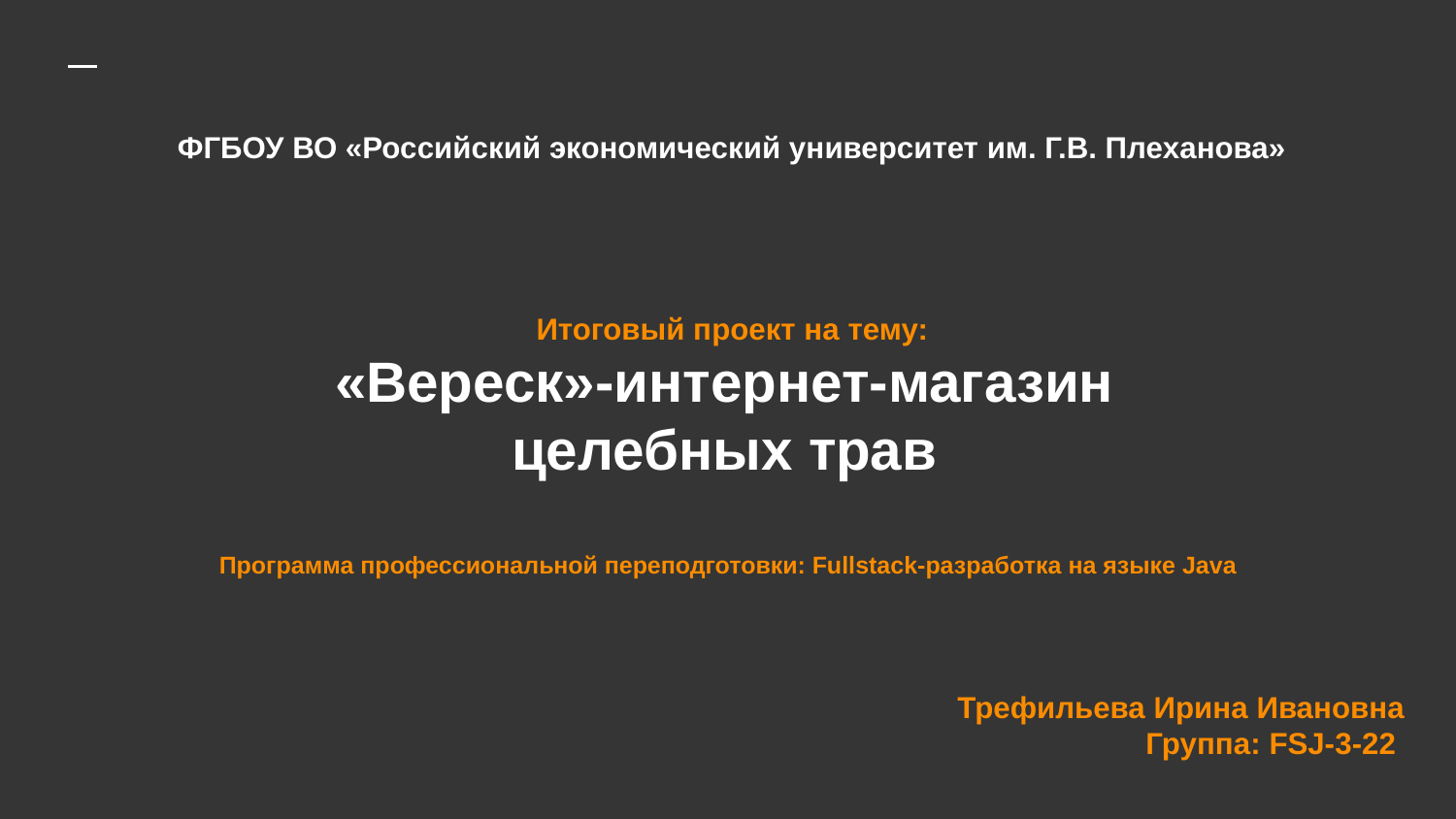

# ФГБОУ ВО «Российский экономический университет им. Г.В. Плеханова»

 Итоговый проект на тему:
«Вереск»-интернет-магазин
целебных трав

Программа профессиональной переподготовки: Fullstack-разработка на языке Java

Трефильева Ирина Ивановна
Группа: FSJ-3-22